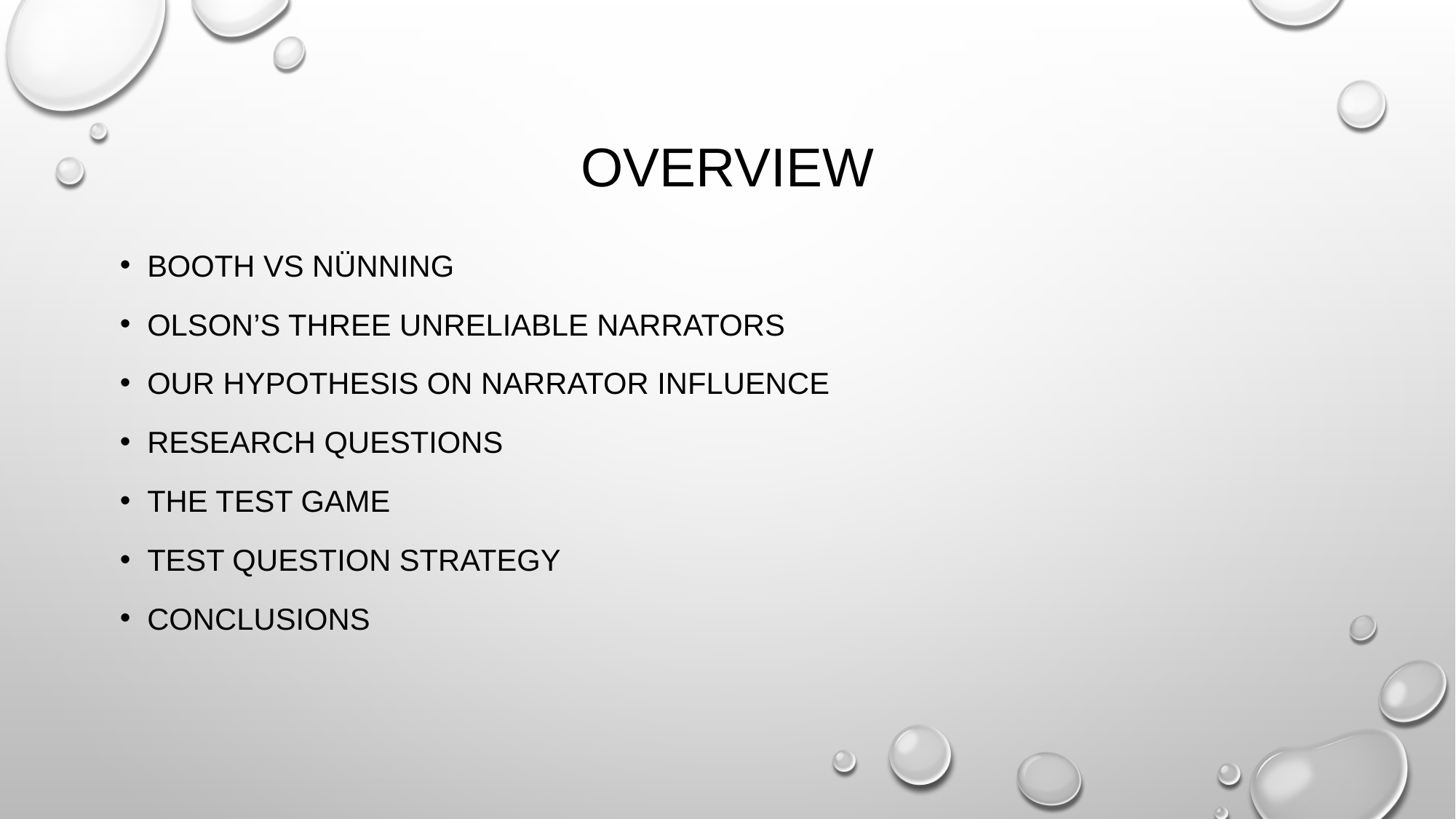

# Overview
Booth vs Nünning
Olson’s Three Unreliable narrators
Our hypothesis on narrator influence
Research Questions
The test game
Test question strategy
Conclusions